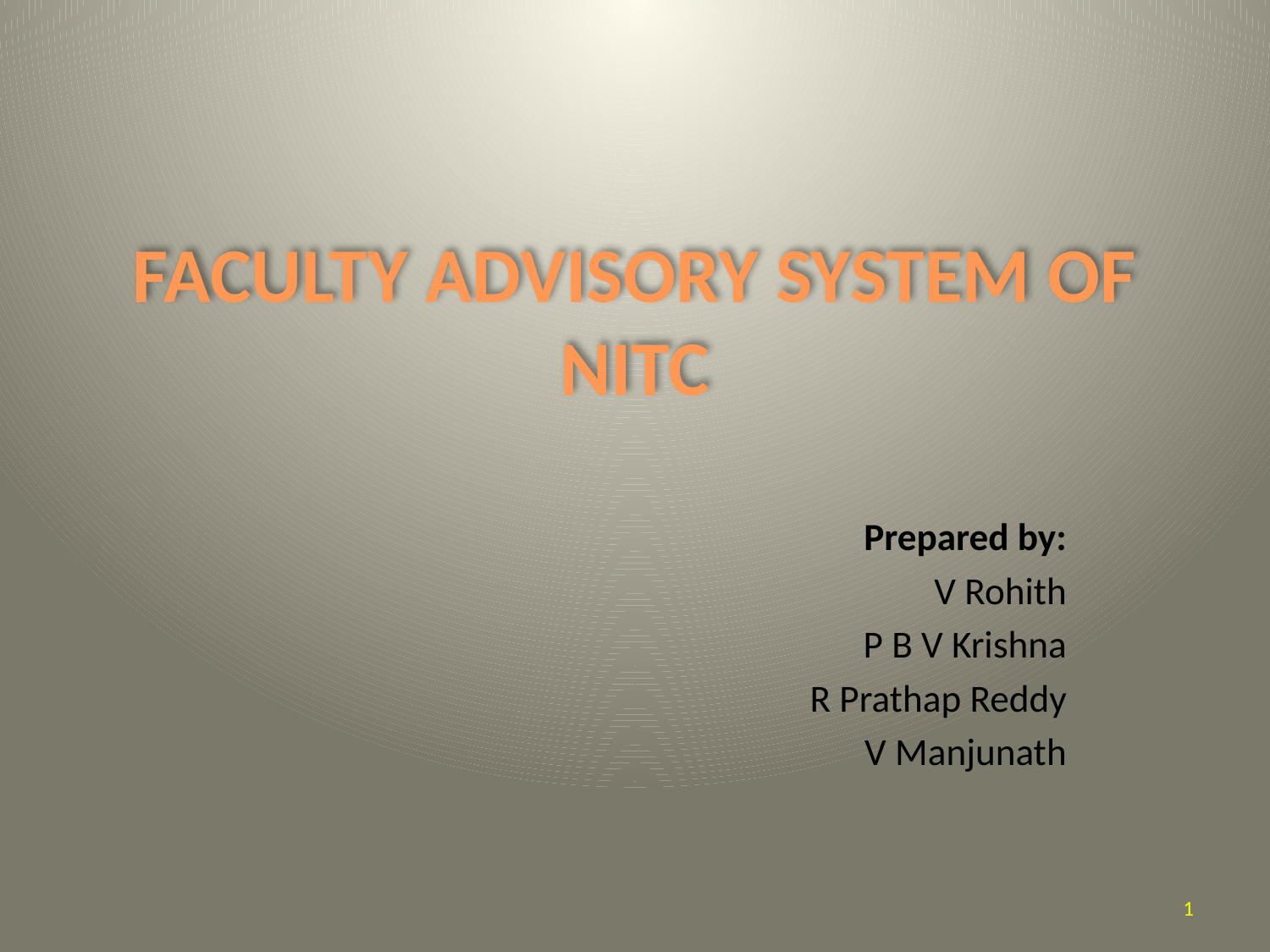

# FACULTY ADVISORY SYSTEM OF NITC
Prepared by:
V Rohith
P B V Krishna
R Prathap Reddy
V Manjunath
1